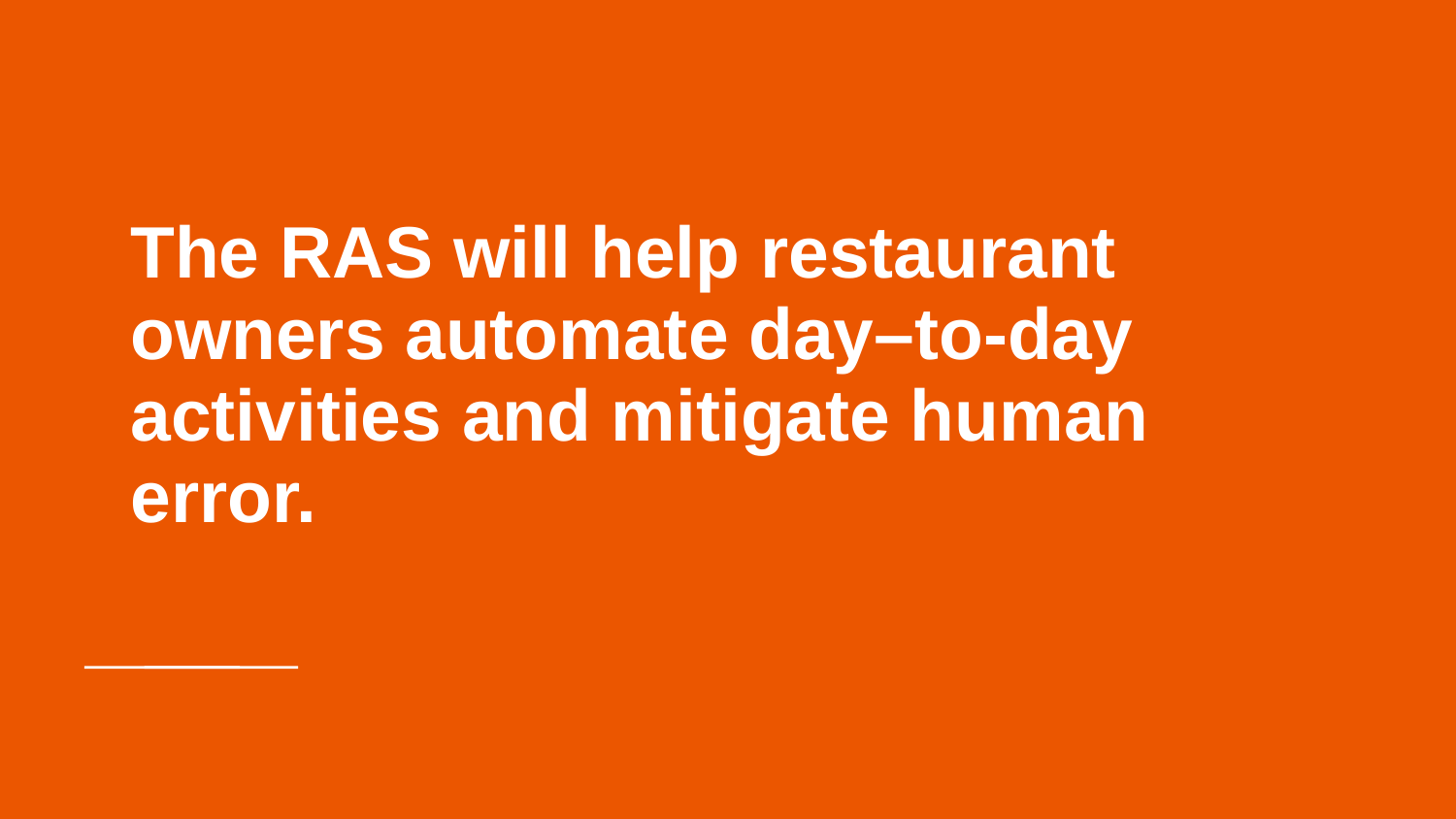

# The RAS will help restaurant owners automate day–to-day activities and mitigate human error.